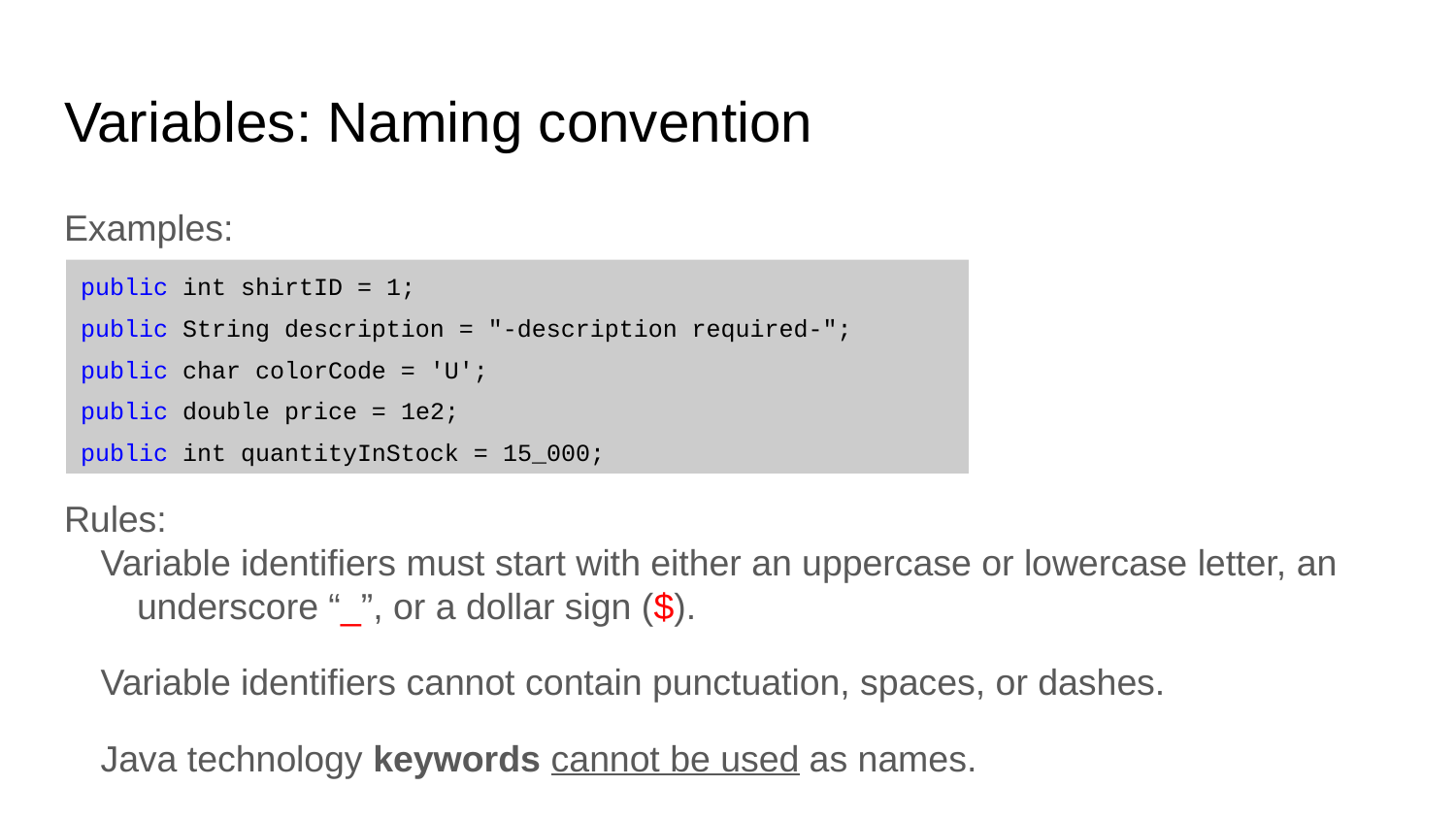

# Variables: Naming convention
Examples:

Rules:
Variable identifiers must start with either an uppercase or lowercase letter, an underscore “_”, or a dollar sign ($).
Variable identifiers cannot contain punctuation, spaces, or dashes.
Java technology keywords cannot be used as names.

public int shirtID = 1;
public String description = "-description required-";
public char colorCode = 'U';
public double price = 1e2;
public int quantityInStock = 15_000;